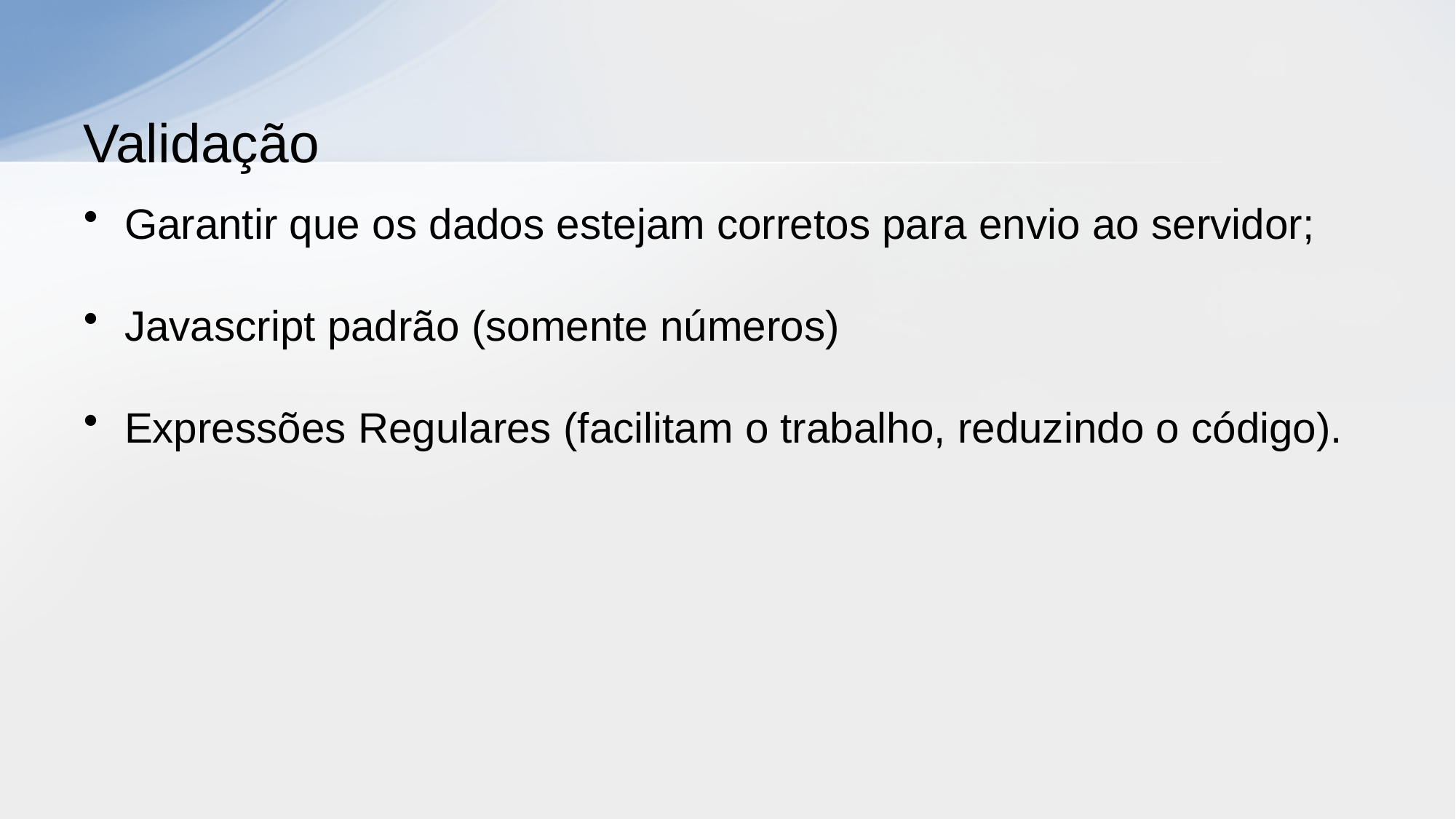

# Validação
Garantir que os dados estejam corretos para envio ao servidor;

Javascript padrão (somente números)

Expressões Regulares (facilitam o trabalho, reduzindo o código).